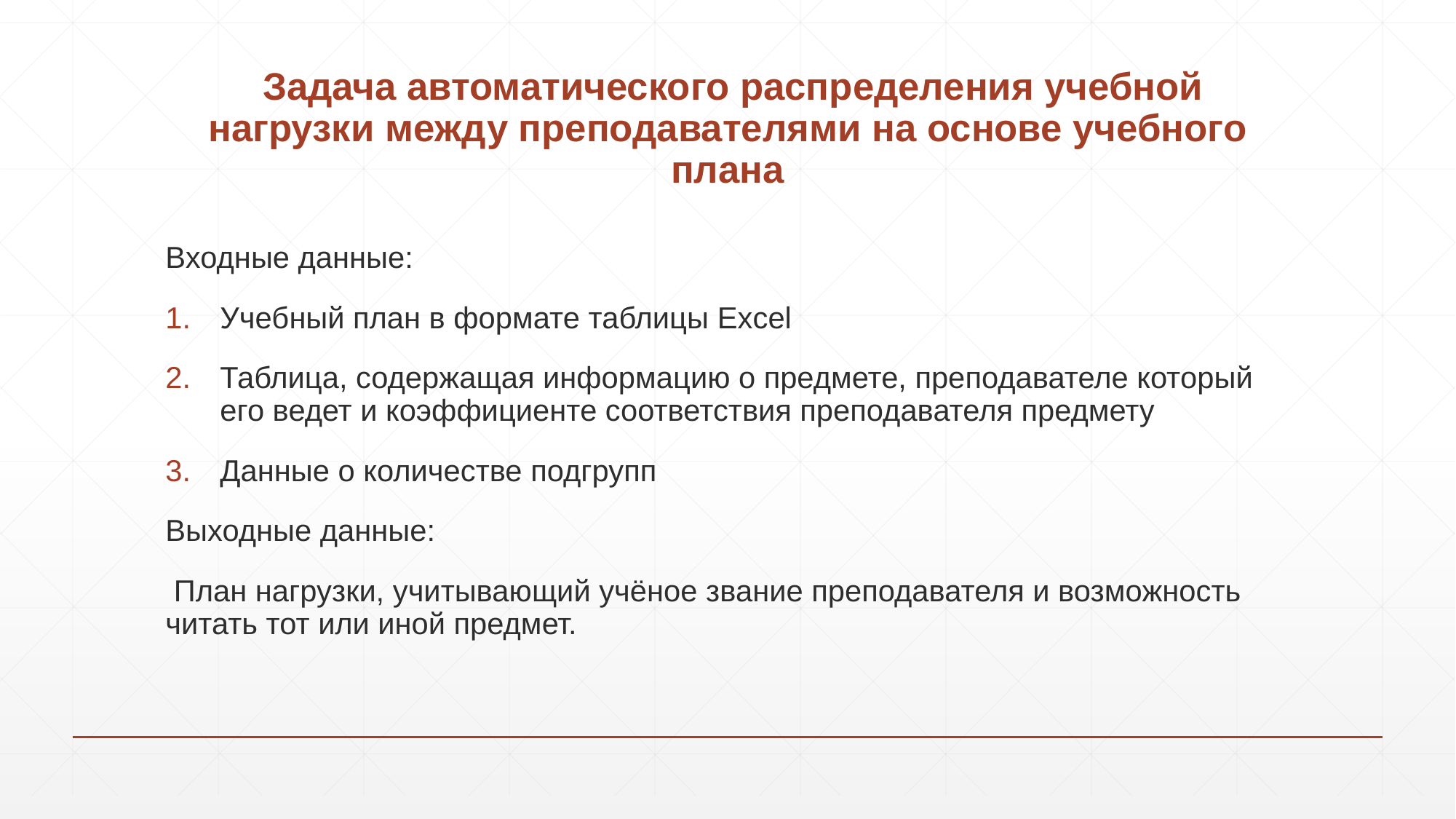

# Задача автоматического распределения учебной нагрузки между преподавателями на основе учебного плана
Входные данные:
Учебный план в формате таблицы Excel
Таблица, содержащая информацию о предмете, преподавателе который его ведет и коэффициенте соответствия преподавателя предмету
Данные о количестве подгрупп
Выходные данные:
 План нагрузки, учитывающий учёное звание преподавателя и возможность читать тот или иной предмет.